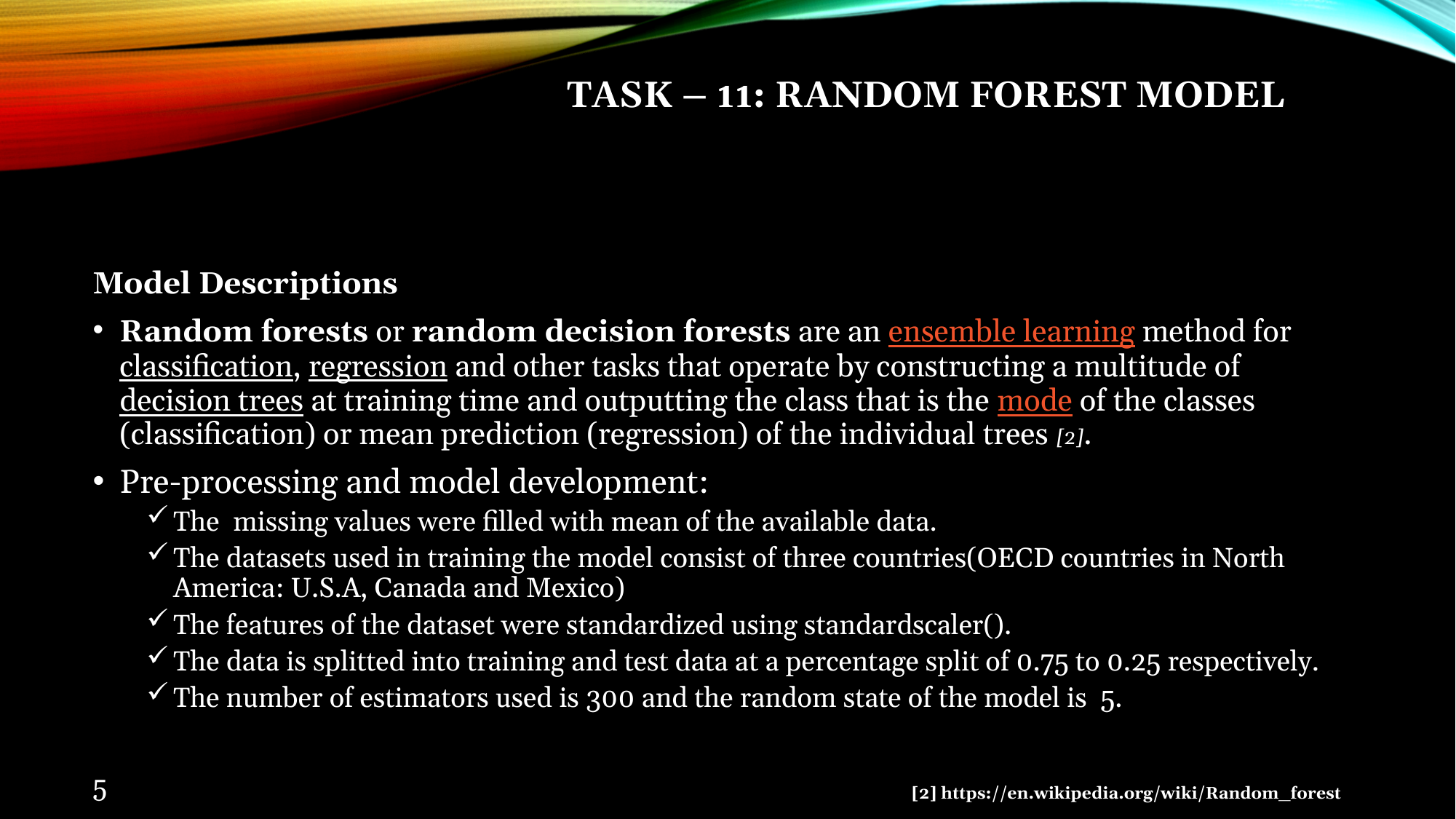

TASK – 11: RANDOM Forest Model
Model Descriptions
Random forests or random decision forests are an ensemble learning method for classification, regression and other tasks that operate by constructing a multitude of decision trees at training time and outputting the class that is the mode of the classes (classification) or mean prediction (regression) of the individual trees [2].
Pre-processing and model development:
The  missing values were filled with mean of the available data.
The datasets used in training the model consist of three countries(OECD countries in North America: U.S.A, Canada and Mexico)
The features of the dataset were standardized using standardscaler().
The data is splitted into training and test data at a percentage split of 0.75 to 0.25 respectively.
The number of estimators used is 300 and the random state of the model is  5.

5
[2] https://en.wikipedia.org/wiki/Random_forest